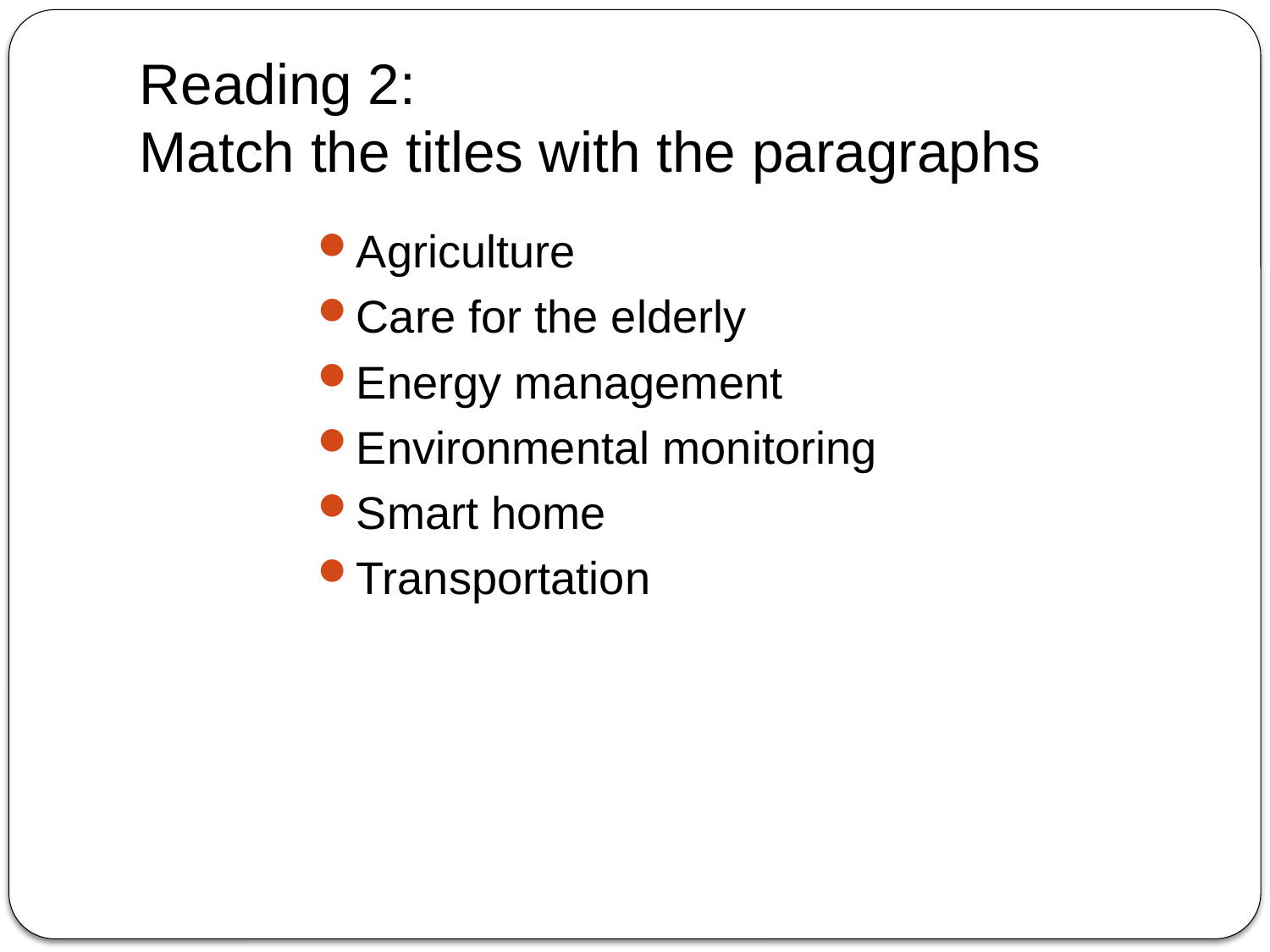

# Reading 2: Match the titles with the paragraphs
Agriculture
Care for the elderly
Energy management
Environmental monitoring
Smart home
Transportation